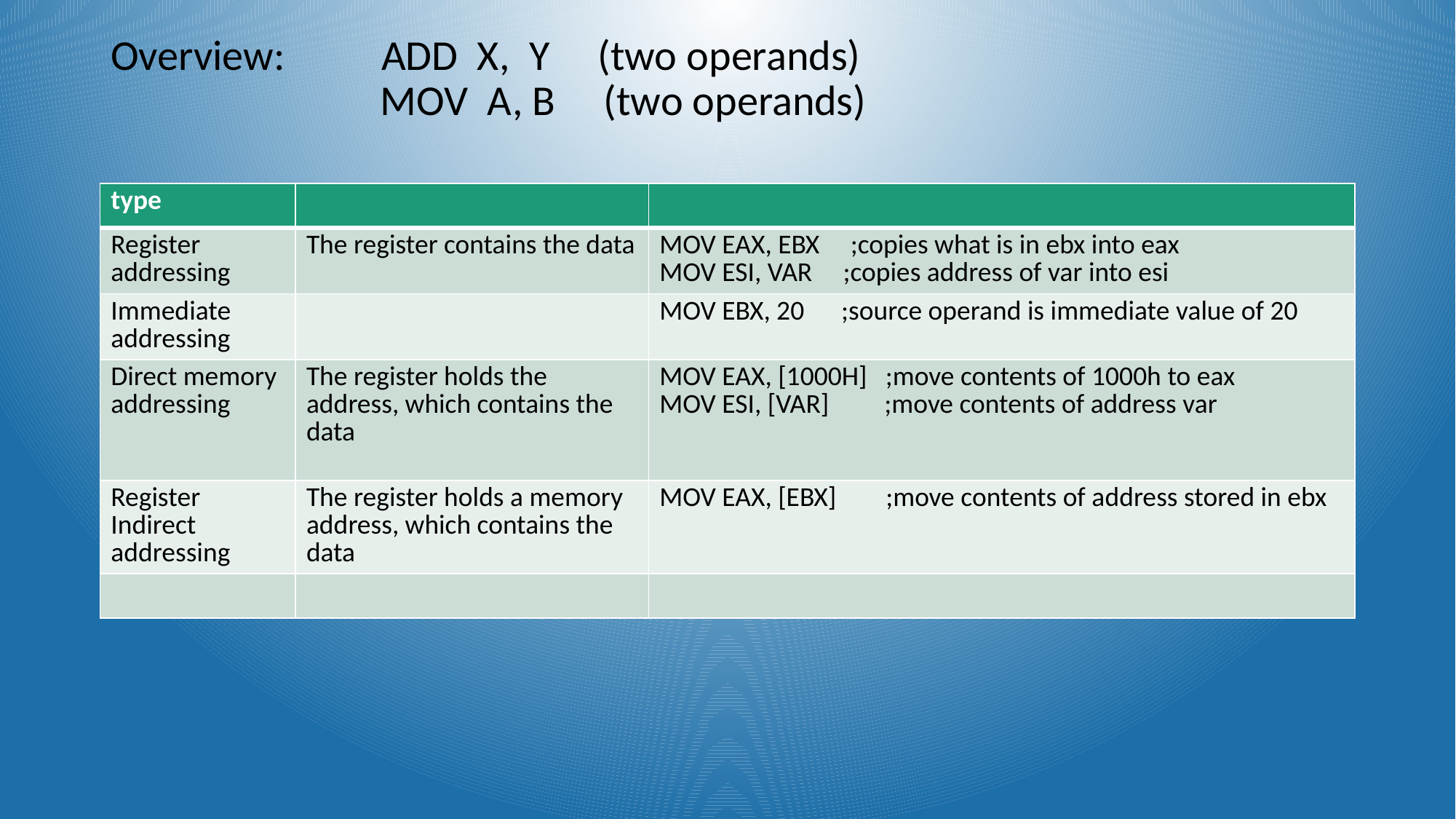

# Overview:          ADD  X,  Y     (two operands) MOV  A, B     (two operands)
| type |  |  |
| --- | --- | --- |
| Register addressing | The register contains the data | MOV EAX, EBX ;copies what is in ebx into eax MOV ESI, VAR ;copies address of var into esi |
| Immediate addressing |  | MOV EBX, 20 ;source operand is immediate value of 20 |
| Direct memory addressing | The register holds the address, which contains the data | MOV EAX, [1000H] ;move contents of 1000h to eax MOV ESI, [VAR] ;move contents of address var |
| Register Indirect addressing | The register holds a memory address, which contains the data | MOV EAX, [EBX] ;move contents of address stored in ebx |
|  |  |  |